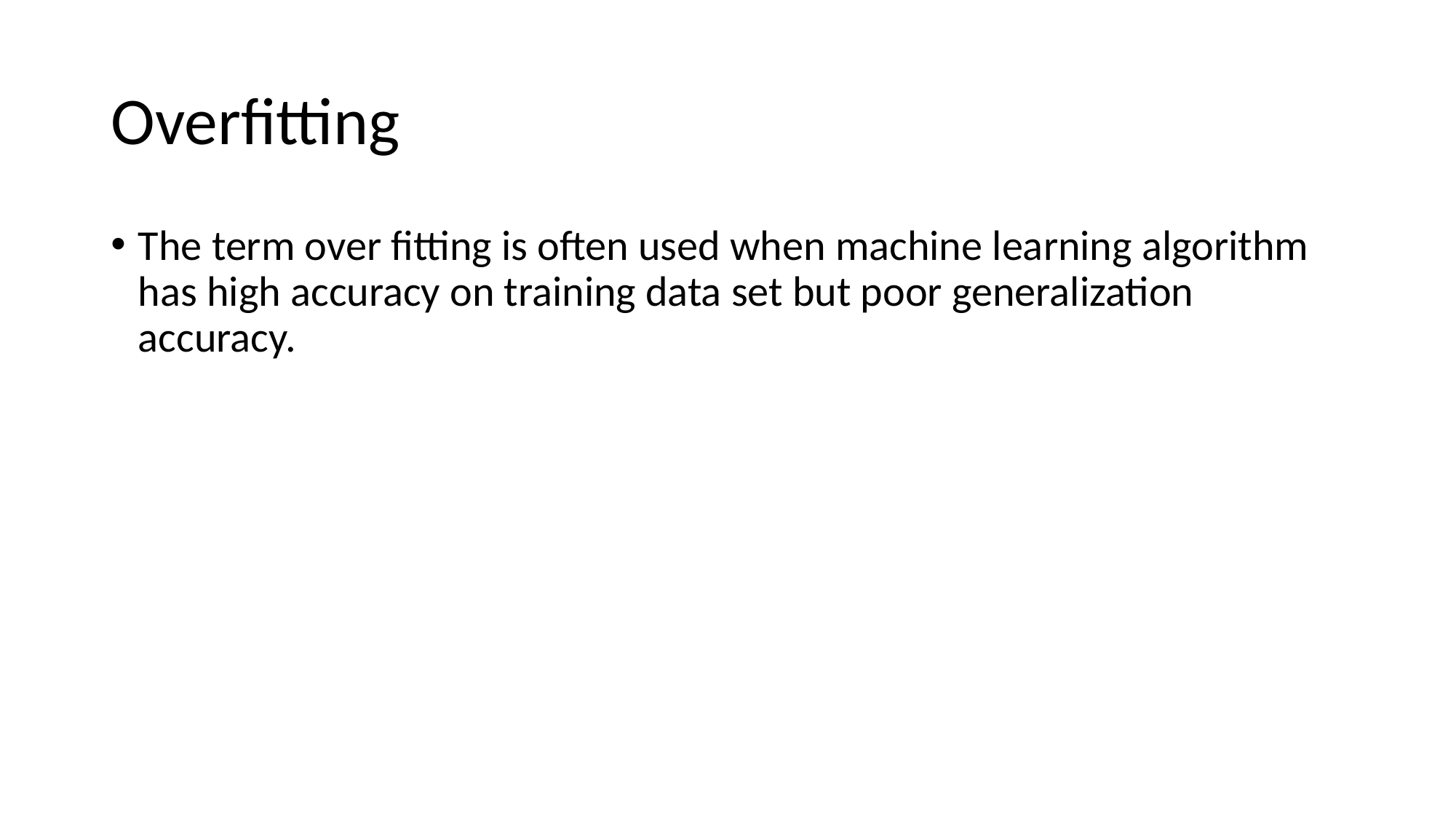

# Overfitting
The term over fitting is often used when machine learning algorithm has high accuracy on training data set but poor generalization accuracy.